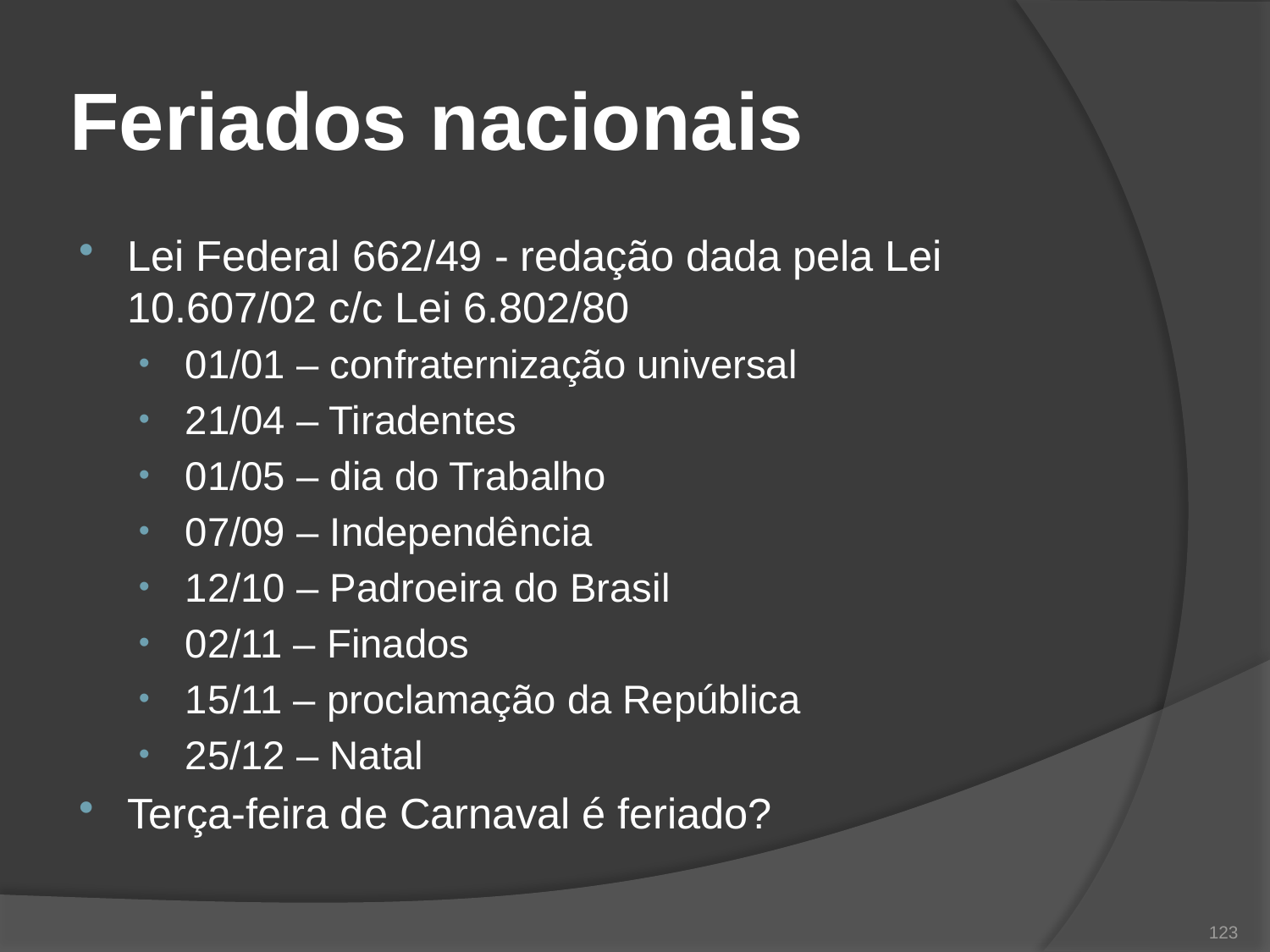

# Feriados nacionais
Lei Federal 662/49 - redação dada pela Lei 10.607/02 c/c Lei 6.802/80
01/01 – confraternização universal
21/04 – Tiradentes
01/05 – dia do Trabalho
07/09 – Independência
12/10 – Padroeira do Brasil
02/11 – Finados
15/11 – proclamação da República
25/12 – Natal
Terça-feira de Carnaval é feriado?
123